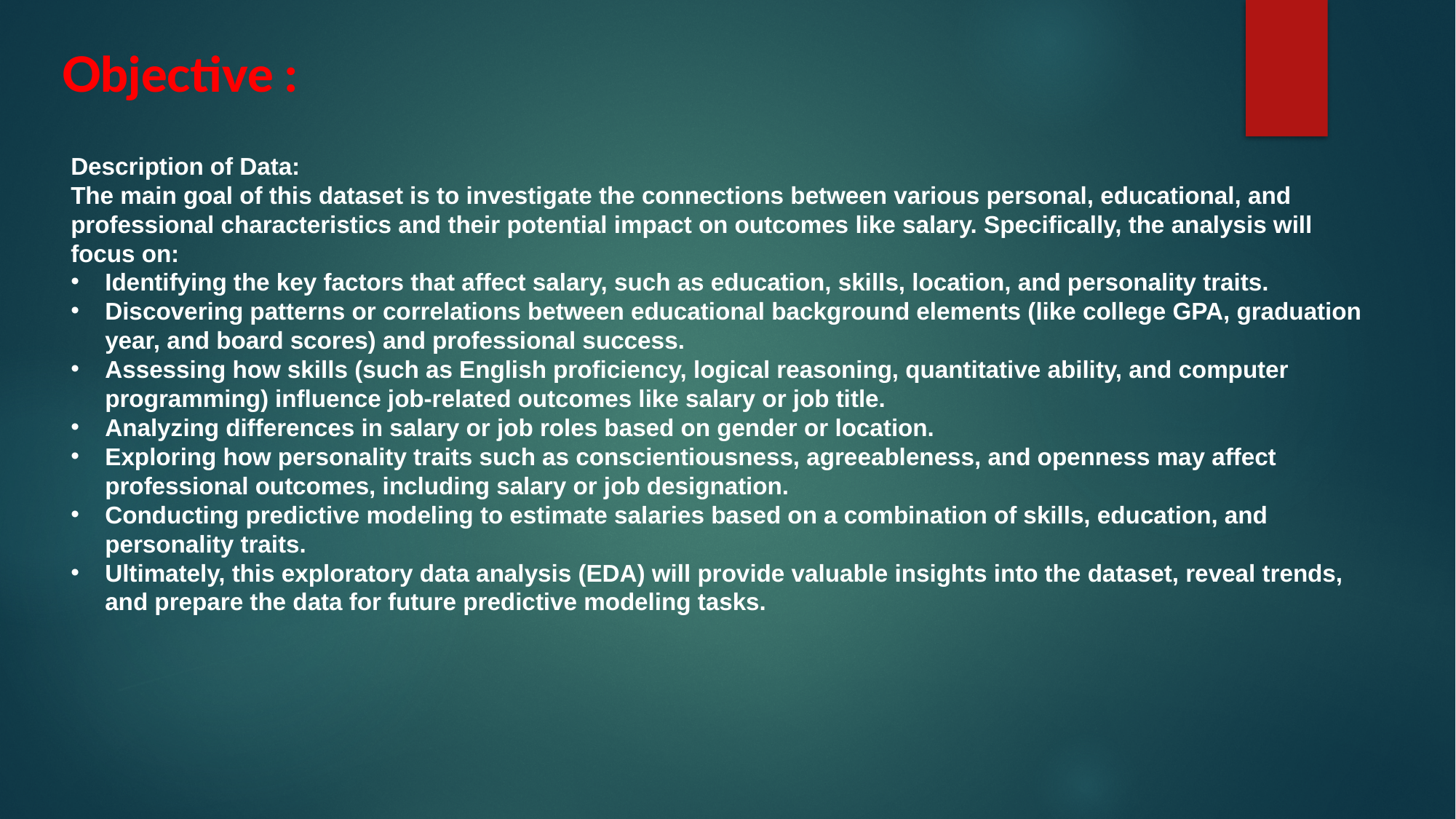

Objective :
Description of Data:
The main goal of this dataset is to investigate the connections between various personal, educational, and professional characteristics and their potential impact on outcomes like salary. Specifically, the analysis will focus on:
Identifying the key factors that affect salary, such as education, skills, location, and personality traits.
Discovering patterns or correlations between educational background elements (like college GPA, graduation year, and board scores) and professional success.
Assessing how skills (such as English proficiency, logical reasoning, quantitative ability, and computer programming) influence job-related outcomes like salary or job title.
Analyzing differences in salary or job roles based on gender or location.
Exploring how personality traits such as conscientiousness, agreeableness, and openness may affect professional outcomes, including salary or job designation.
Conducting predictive modeling to estimate salaries based on a combination of skills, education, and personality traits.
Ultimately, this exploratory data analysis (EDA) will provide valuable insights into the dataset, reveal trends, and prepare the data for future predictive modeling tasks.